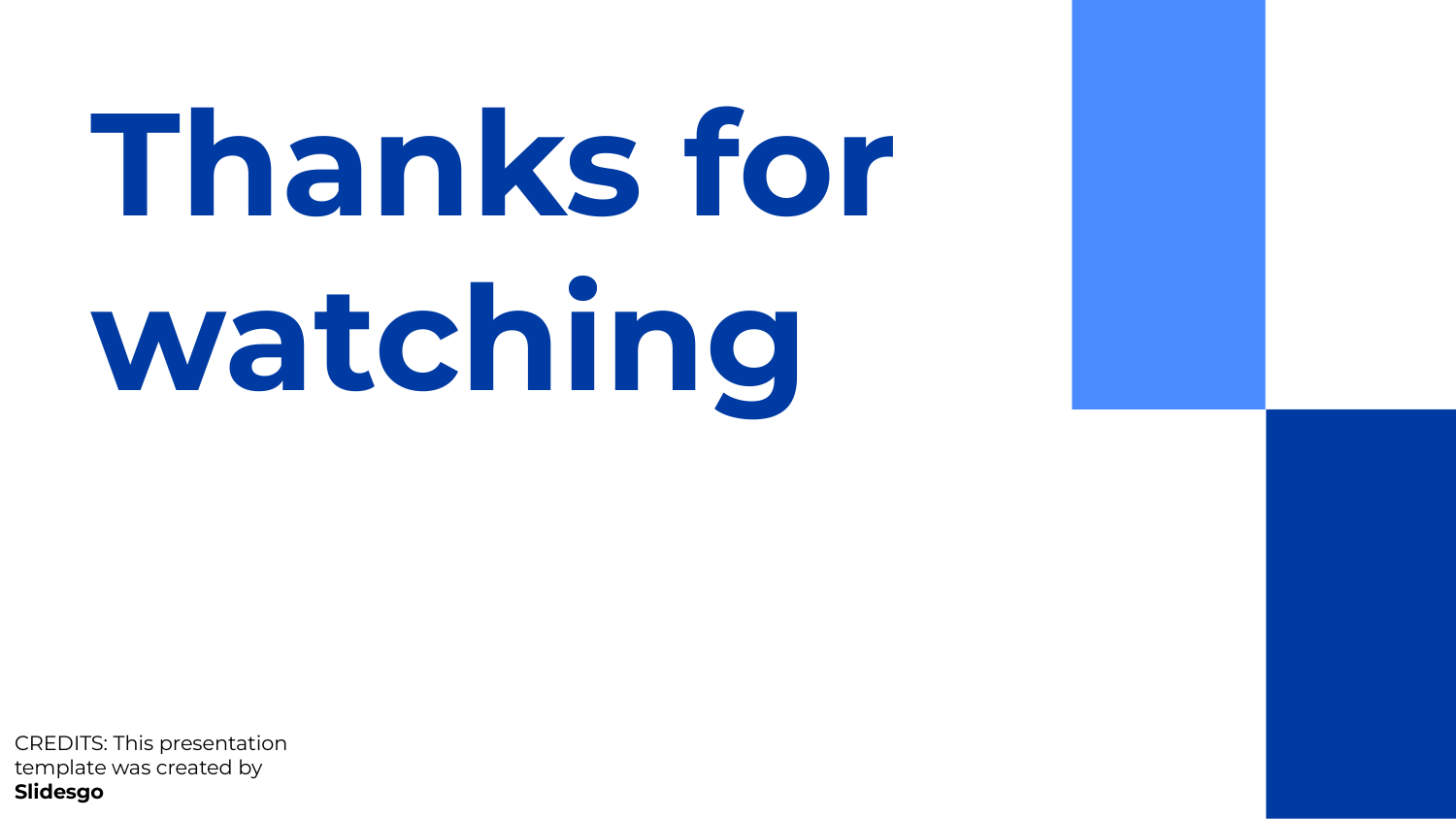

# Thanks for watching

CREDITS: This presentation template was created by Slidesgo